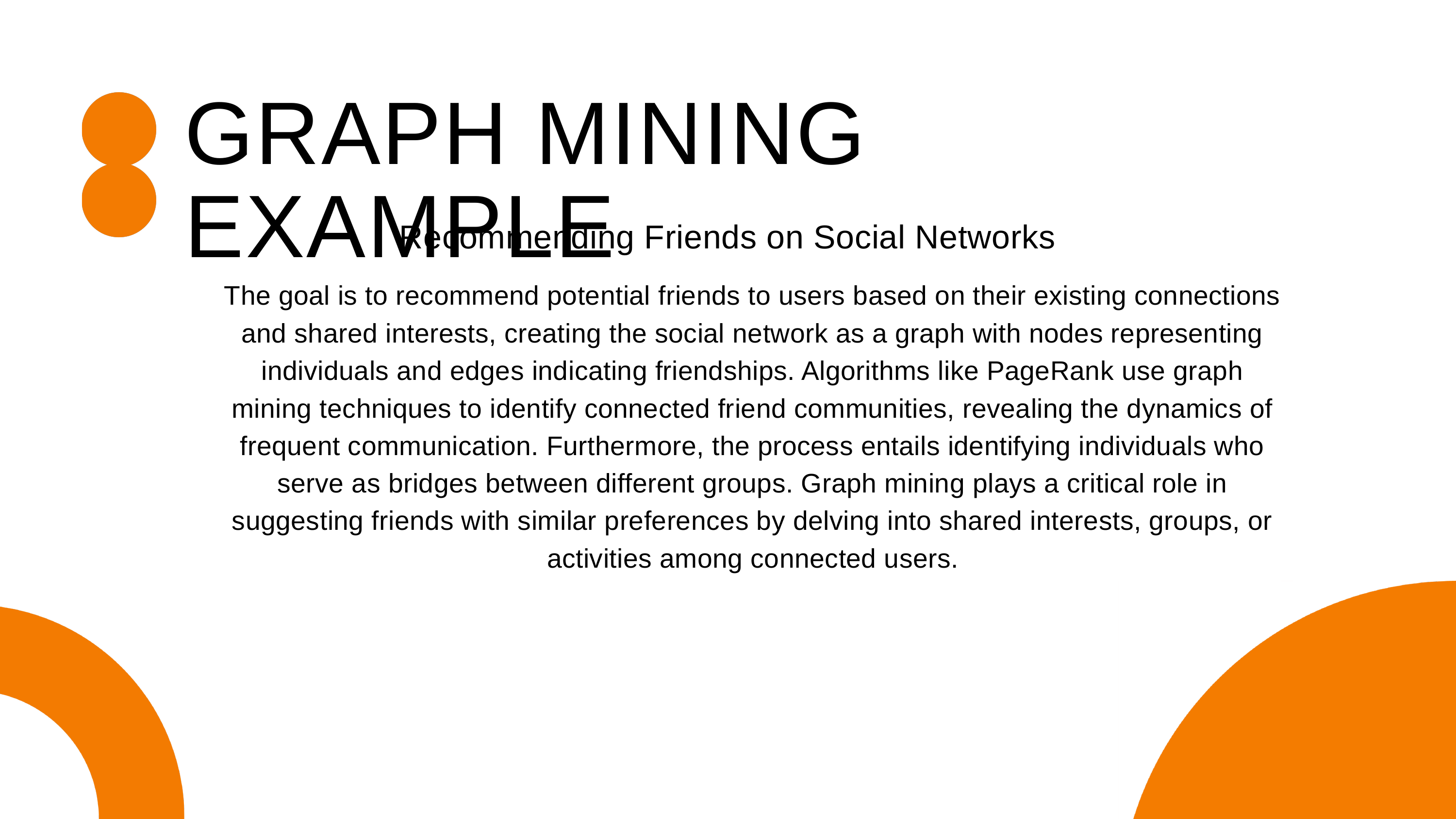

GRAPH MINING EXAMPLE

Recommending Friends on Social Networks
The goal is to recommend potential friends to users based on their existing connections and shared interests, creating the social network as a graph with nodes representing individuals and edges indicating friendships. Algorithms like PageRank use graph mining techniques to identify connected friend communities, revealing the dynamics of frequent communication. Furthermore, the process entails identifying individuals who serve as bridges between different groups. Graph mining plays a critical role in suggesting friends with similar preferences by delving into shared interests, groups, or activities among connected users.